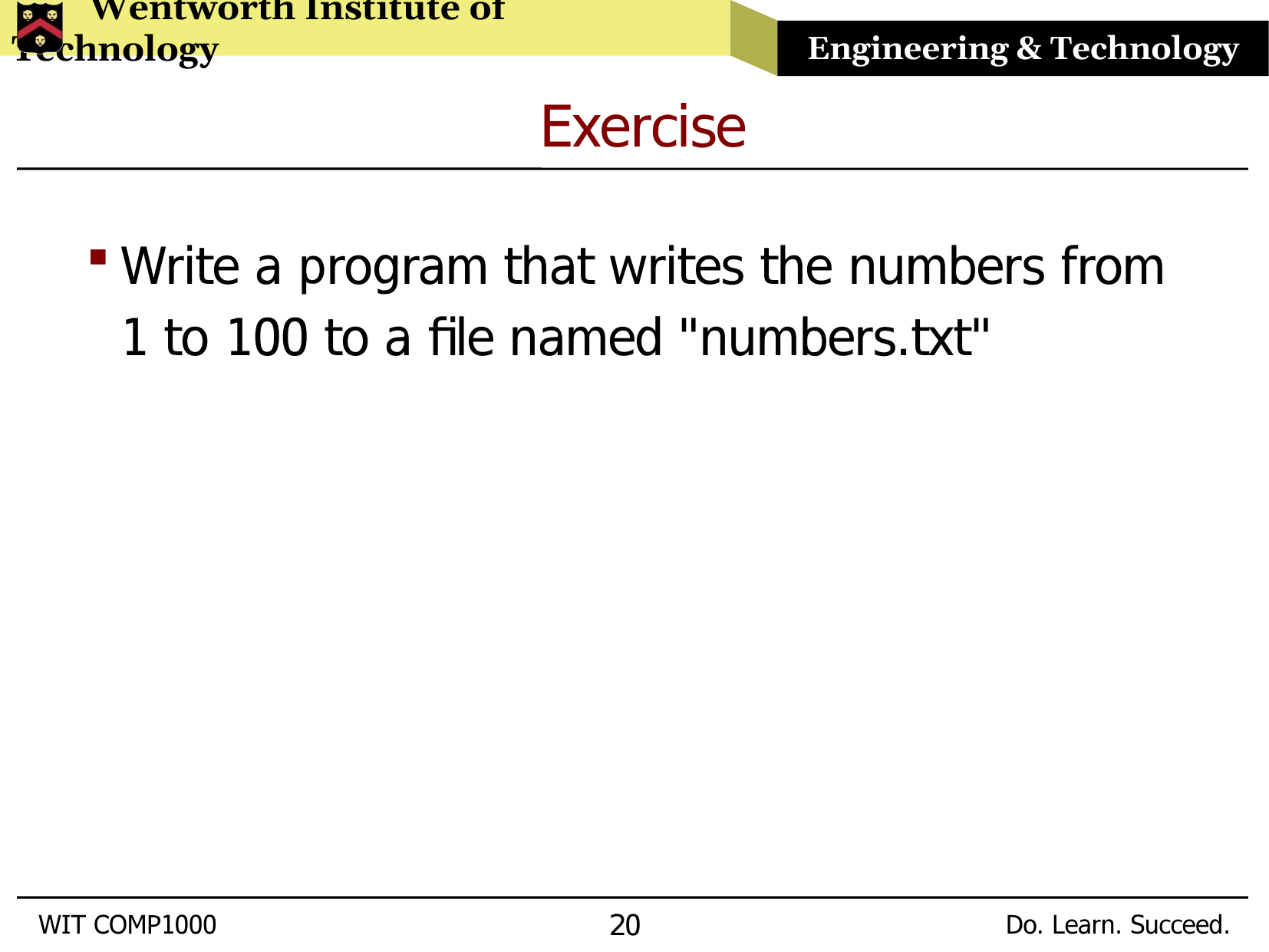

# Exercise
Write a program that writes the numbers from 1 to 100 to a file named "numbers.txt"